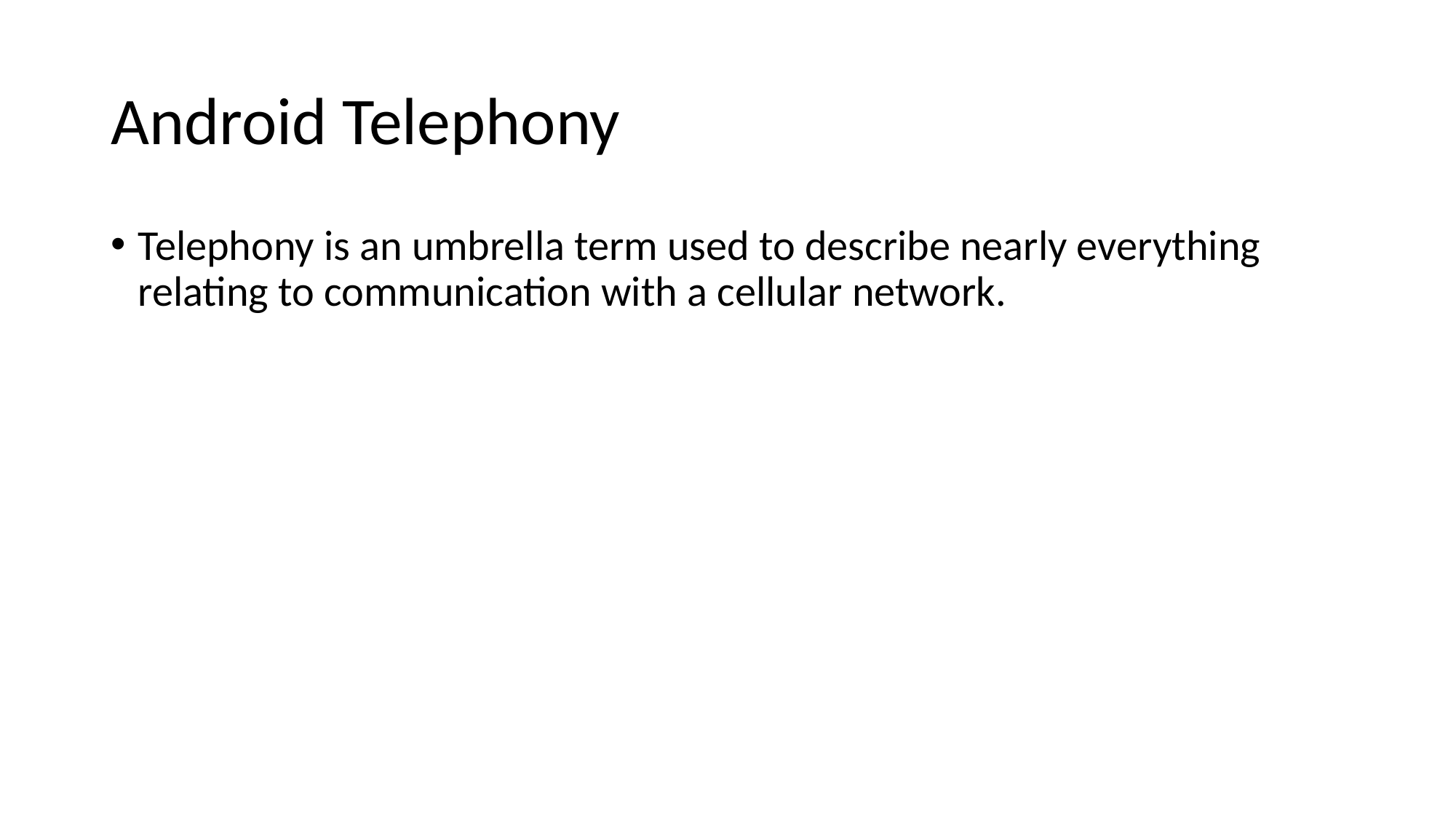

# Android Telephony
Telephony is an umbrella term used to describe nearly everything relating to communication with a cellular network.